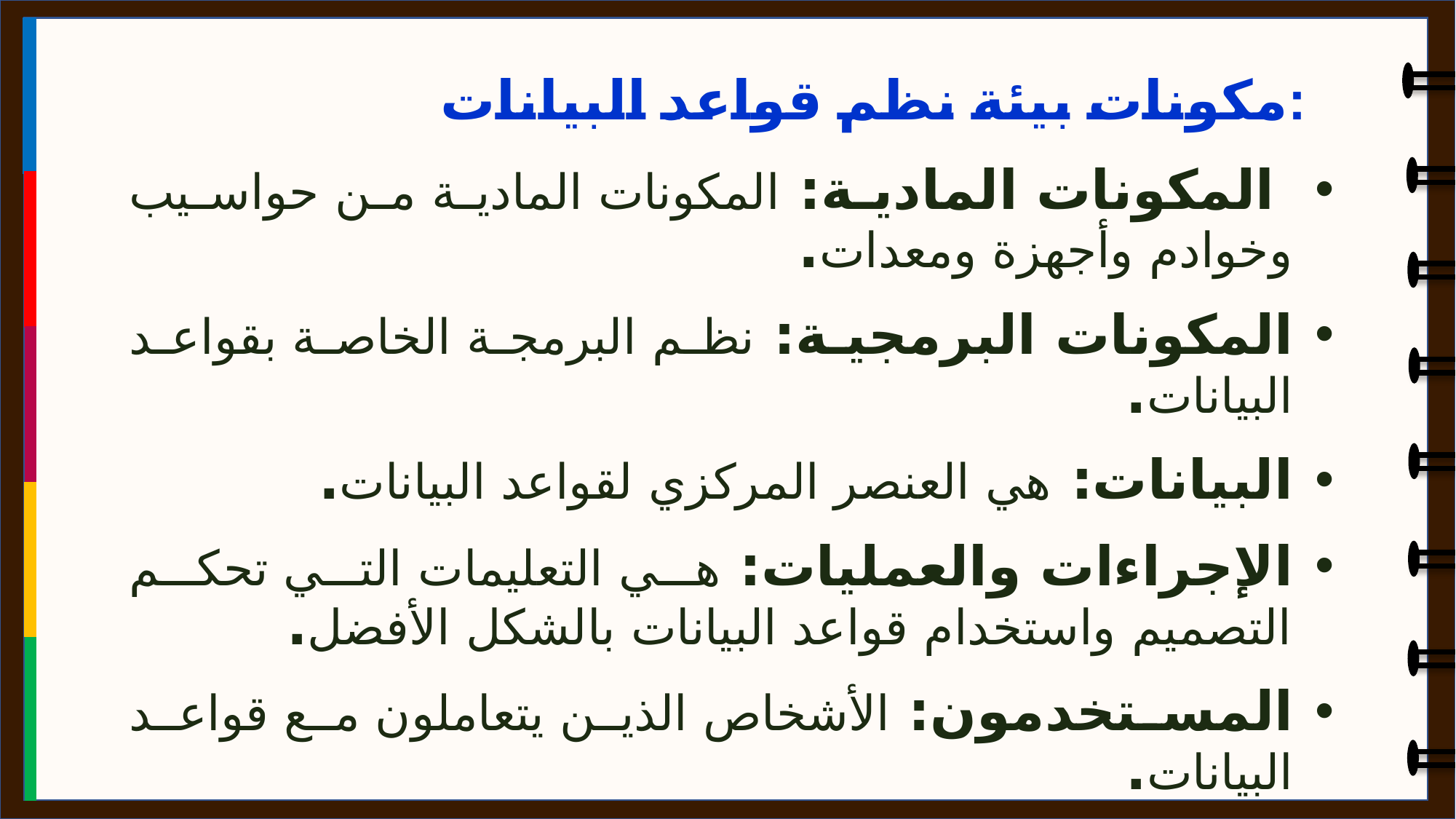

مكونات بيئة نظم قواعد البيانات:

 المكونات المادية: المكونات المادية من حواسيب وخوادم وأجهزة ومعدات.
المكونات البرمجية: نظم البرمجة الخاصة بقواعد البيانات.
البيانات: هي العنصر المركزي لقواعد البيانات.
الإجراءات والعمليات: هي التعليمات التي تحكم التصميم واستخدام قواعد البيانات بالشكل الأفضل.
المستخدمون: الأشخاص الذين يتعاملون مع قواعد البيانات.